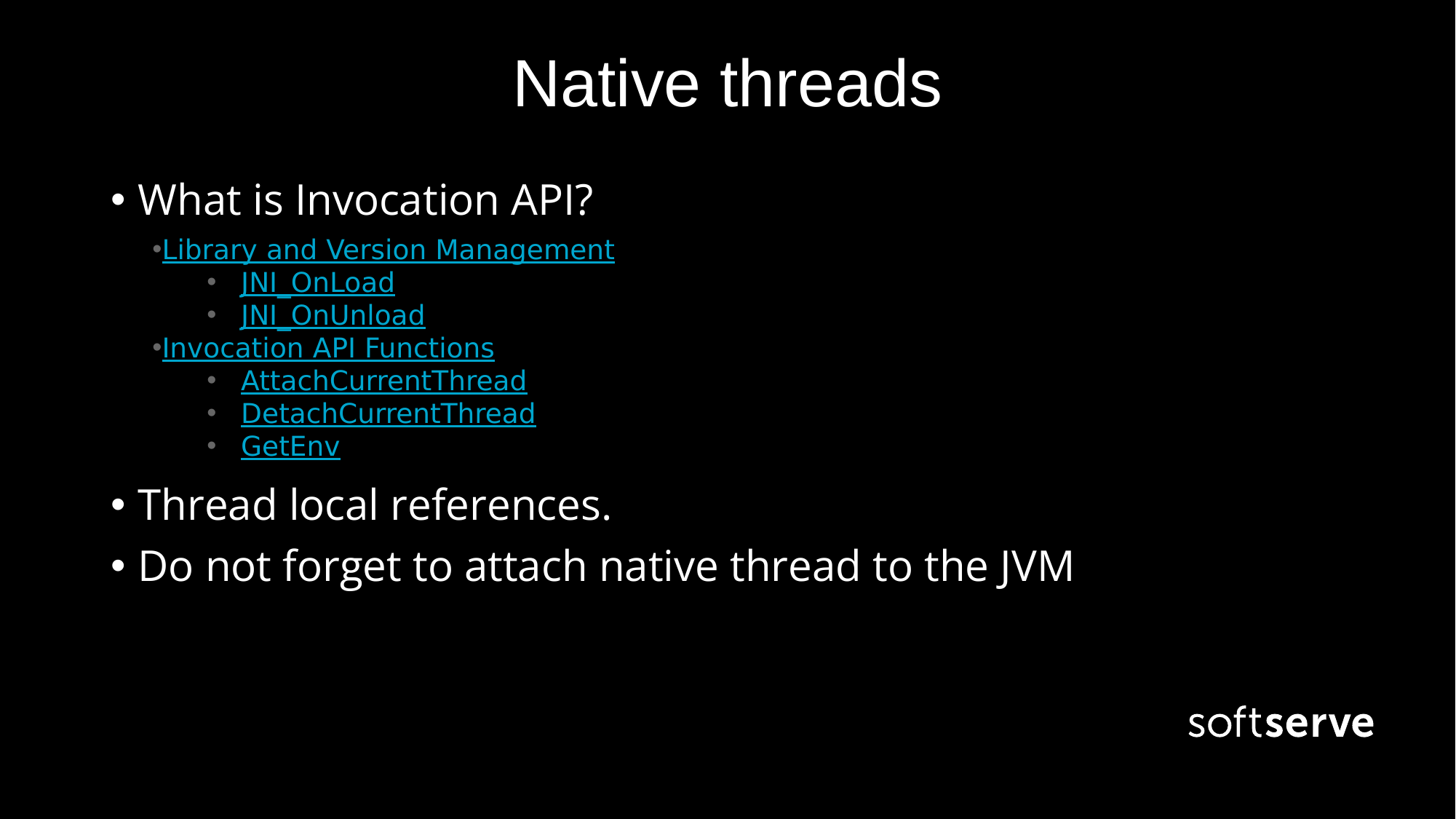

# Native threads
What is Invocation API?

Thread local references.
Do not forget to attach native thread to the JVM
Library and Version Management
JNI_OnLoad
JNI_OnUnload
Invocation API Functions
AttachCurrentThread
DetachCurrentThread
GetEnv